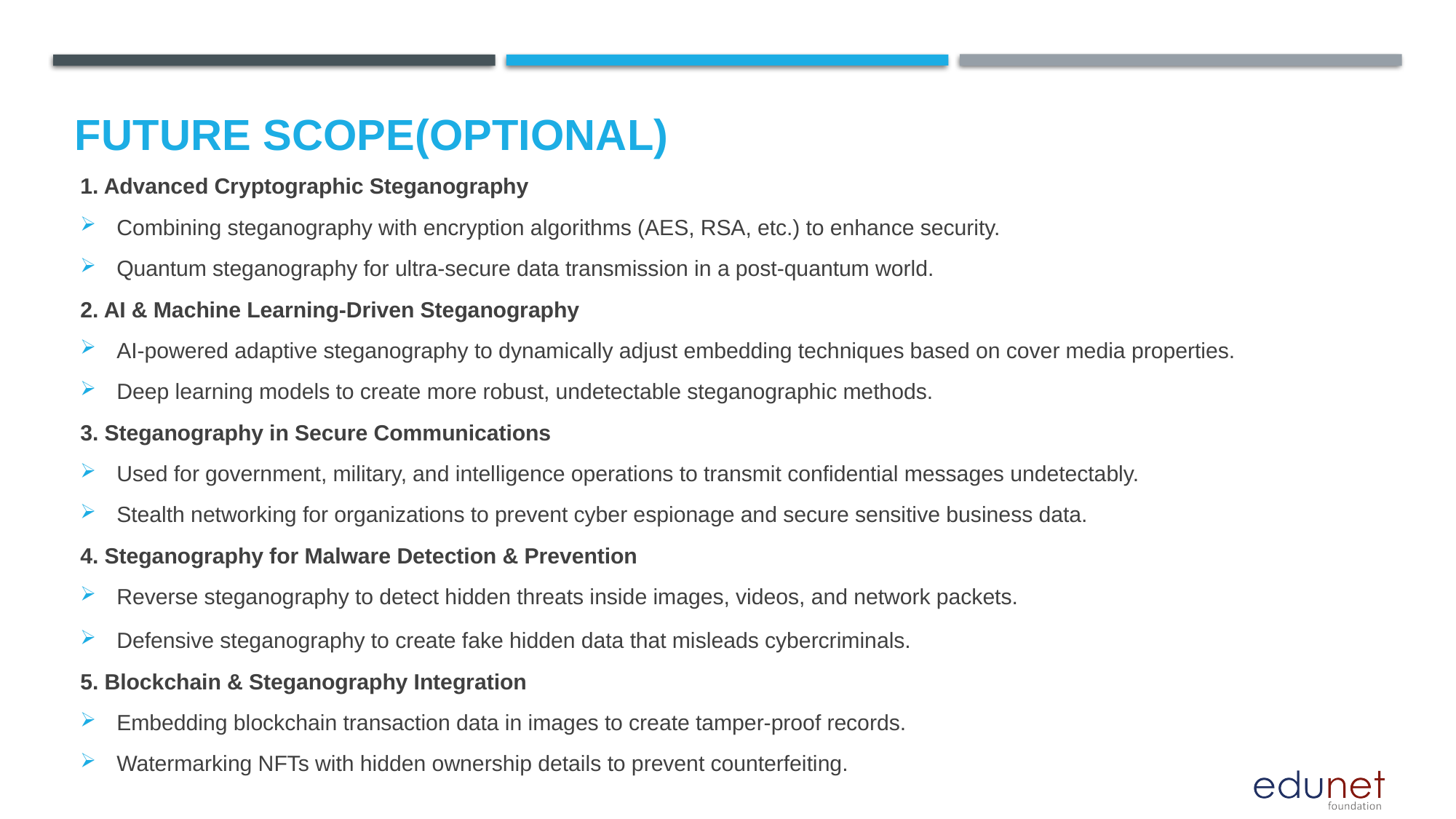

Future scope(optional)
1. Advanced Cryptographic Steganography
Combining steganography with encryption algorithms (AES, RSA, etc.) to enhance security.
Quantum steganography for ultra-secure data transmission in a post-quantum world.
2. AI & Machine Learning-Driven Steganography
AI-powered adaptive steganography to dynamically adjust embedding techniques based on cover media properties.
Deep learning models to create more robust, undetectable steganographic methods.
3. Steganography in Secure Communications
Used for government, military, and intelligence operations to transmit confidential messages undetectably.
Stealth networking for organizations to prevent cyber espionage and secure sensitive business data.
4. Steganography for Malware Detection & Prevention
Reverse steganography to detect hidden threats inside images, videos, and network packets.
Defensive steganography to create fake hidden data that misleads cybercriminals.
5. Blockchain & Steganography Integration
Embedding blockchain transaction data in images to create tamper-proof records.
Watermarking NFTs with hidden ownership details to prevent counterfeiting.